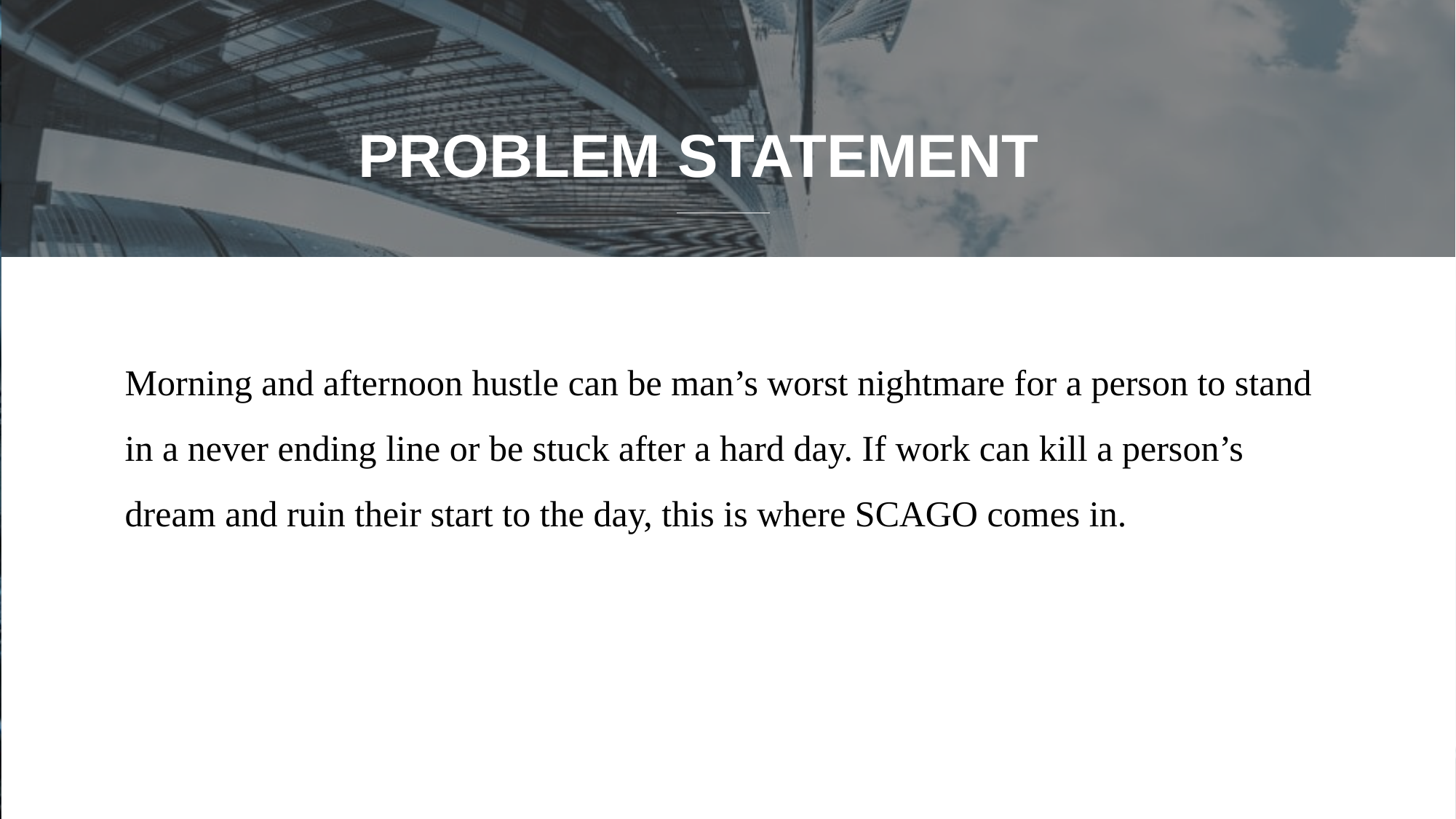

PROBLEM STATEMENT
Morning and afternoon hustle can be man’s worst nightmare for a person to stand in a never ending line or be stuck after a hard day. If work can kill a person’s dream and ruin their start to the day, this is where SCAGO comes in.
Morning and afternoon hustle can be man’s worst nightmare for a person to stand in a never ending line or be stuck after a hard day. If work can kill a person’s dream and ruin their start to the day, this is where SCAGO comes in.